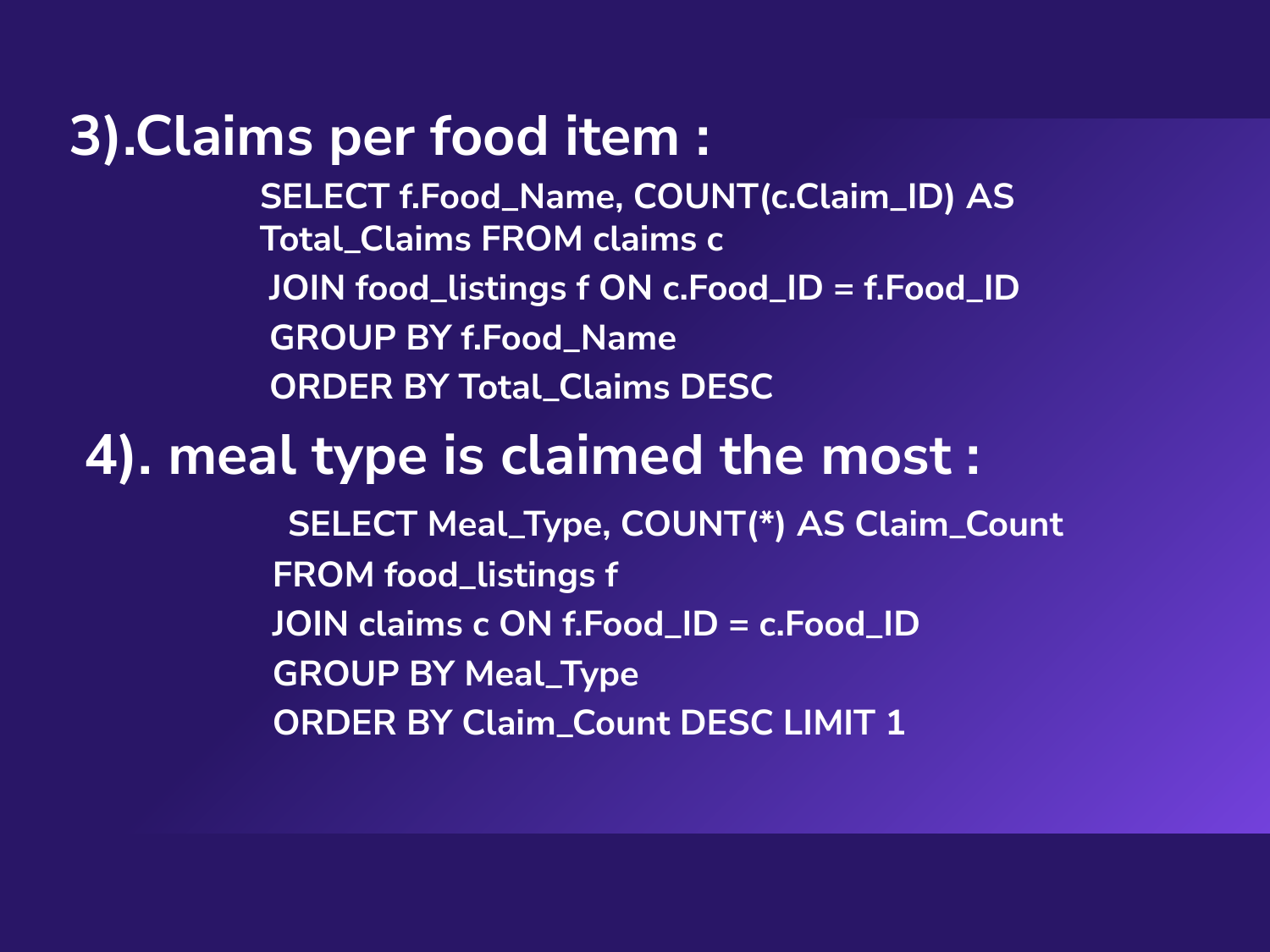

3).Claims per food item :
SELECT f.Food_Name, COUNT(c.Claim_ID) AS Total_Claims FROM claims c
 JOIN food_listings f ON c.Food_ID = f.Food_ID
 GROUP BY f.Food_Name
 ORDER BY Total_Claims DESC
 4). meal type is claimed the most :
        SELECT Meal_Type, COUNT(*) AS Claim_Count
        FROM food_listings f
        JOIN claims c ON f.Food_ID = c.Food_ID
        GROUP BY Meal_Type
        ORDER BY Claim_Count DESC LIMIT 1